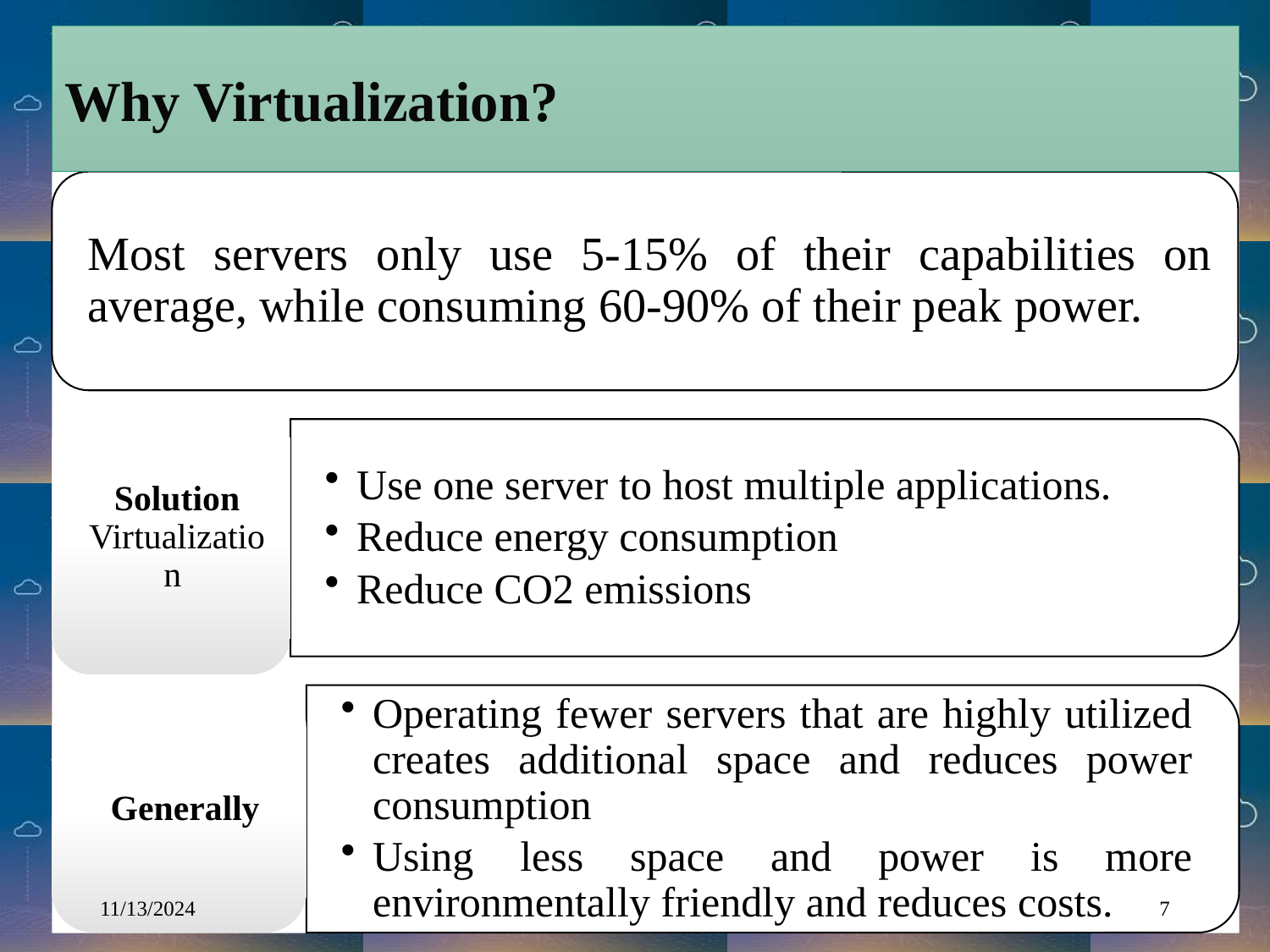

Why Virtualization?
Most servers only use 5-15% of their capabilities on average, while consuming 60-90% of their peak power.
Use one server to host multiple applications.
Reduce energy consumption
Reduce CO2 emissions
Solution Virtualization
Operating fewer servers that are highly utilized creates additional space and reduces power consumption
Using less space and power is more environmentally friendly and reduces costs.
Generally
11/13/2024
7